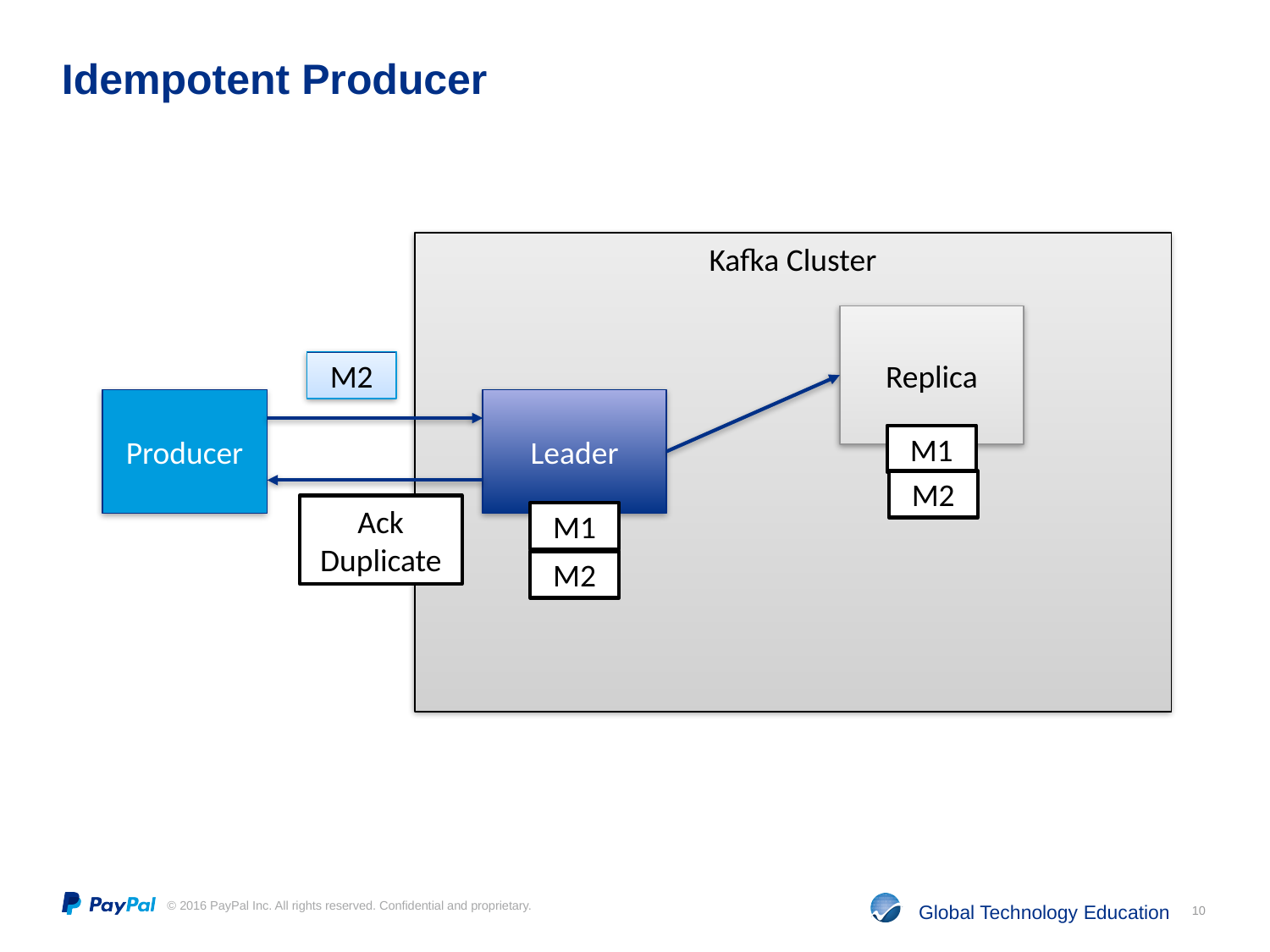

# Idempotent Producer
Kafka Cluster
Replica
M2
Producer
Leader
M1
M2
Ack
Duplicate
M1
M2
10